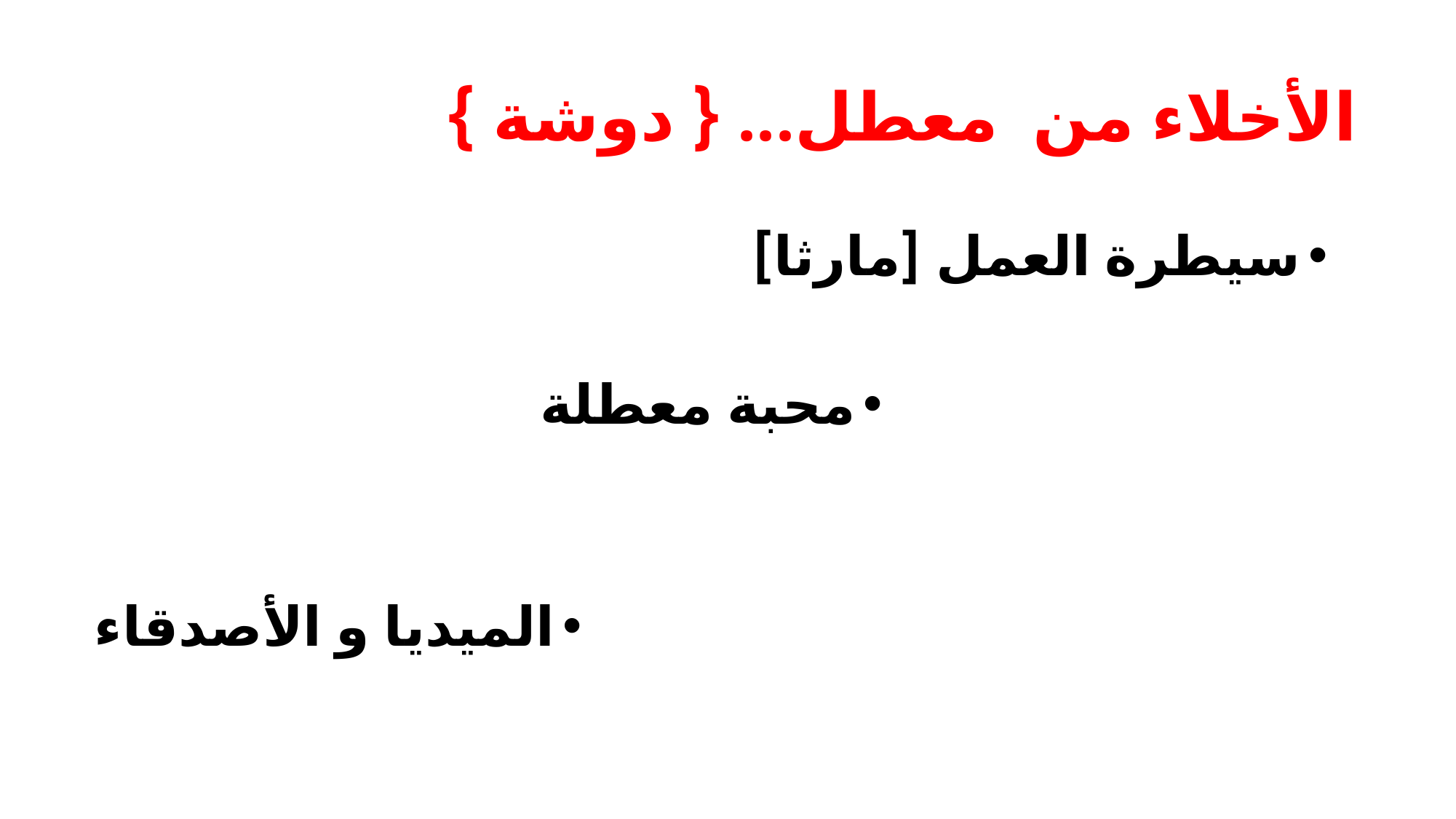

# الأخلاء من  معطل... { دوشة }
سيطرة العمل [مارثا]

محبة معطلة

الميديا و الأصدقاء